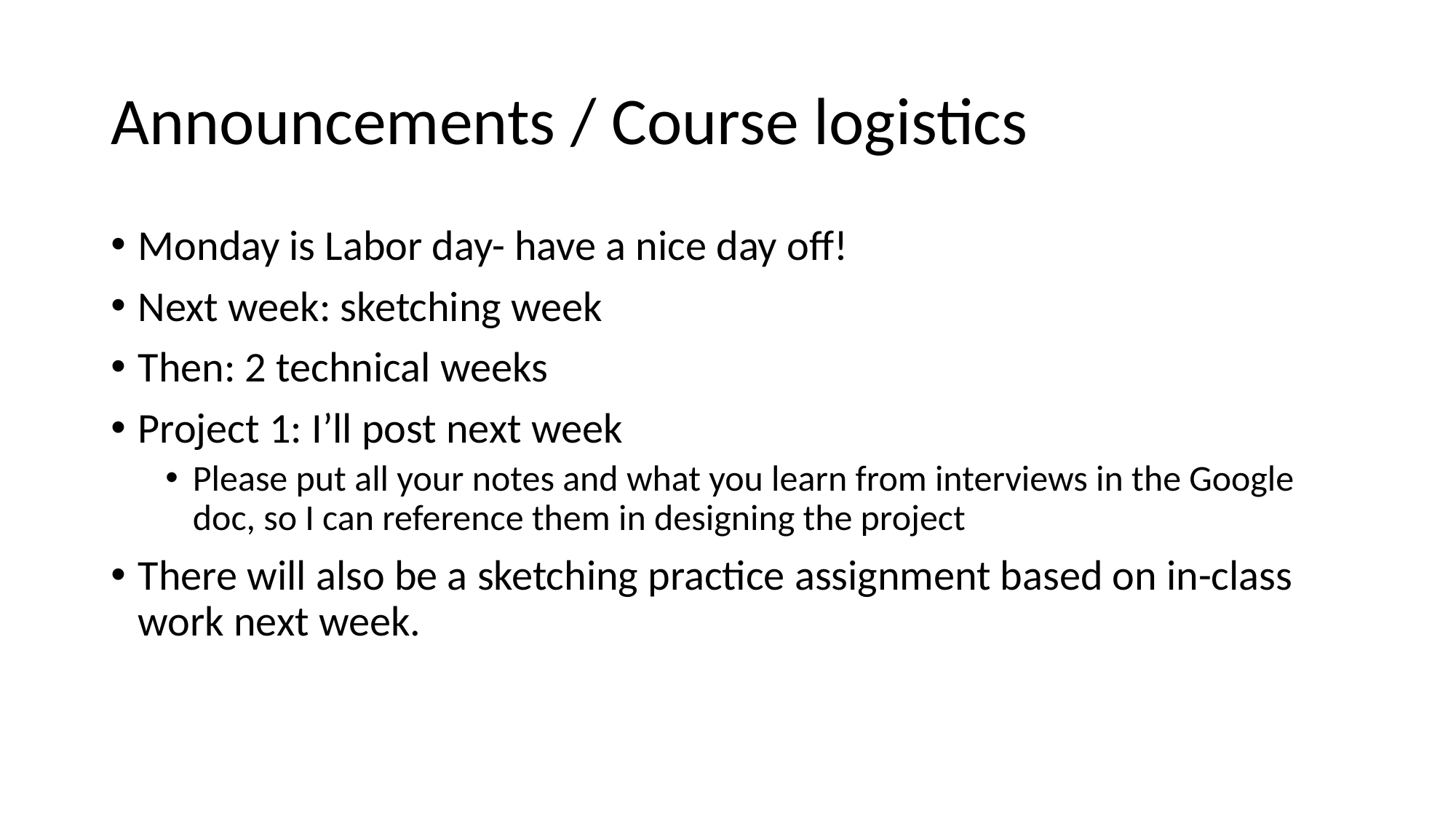

# Announcements / Course logistics
Monday is Labor day- have a nice day off!
Next week: sketching week
Then: 2 technical weeks
Project 1: I’ll post next week
Please put all your notes and what you learn from interviews in the Google doc, so I can reference them in designing the project
There will also be a sketching practice assignment based on in-class work next week.